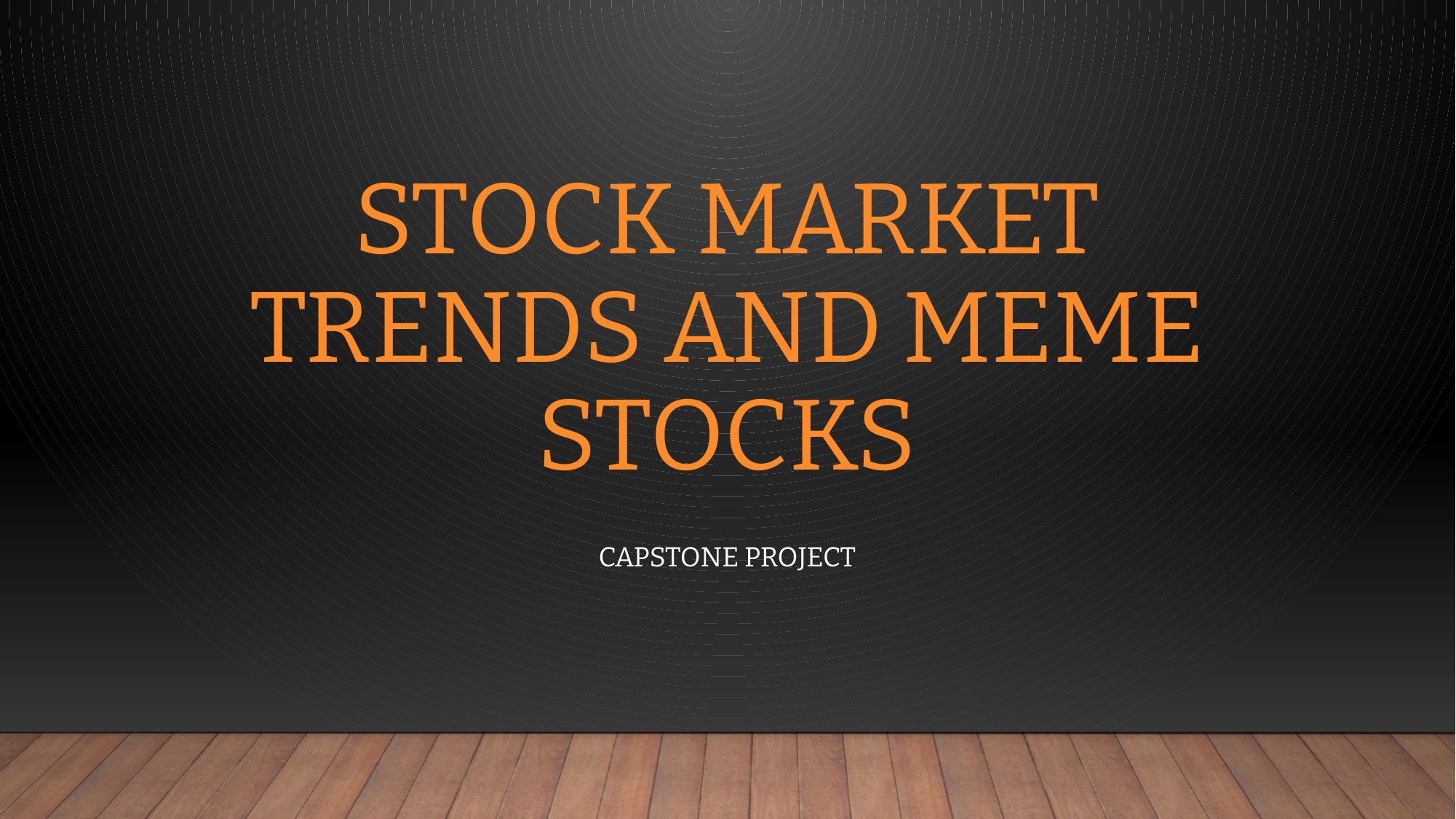

# Stock Market trends and meme stocks
Capstone Project